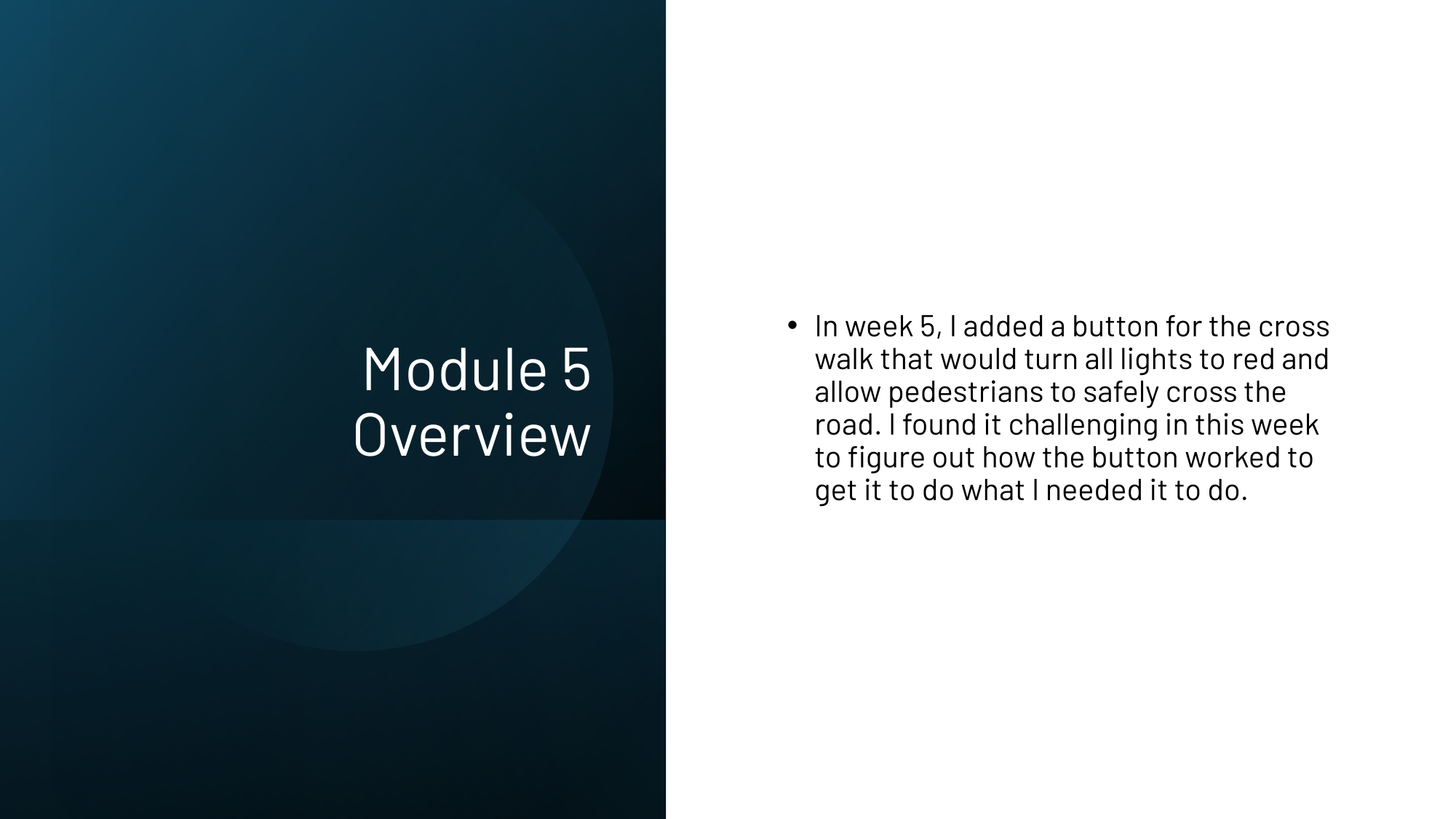

# Module 5 Overview

In week 5, I added a button for the cross walk that would turn all lights to red and allow pedestrians to safely cross the road. I found it challenging in this week to figure out how the button worked to get it to do what I needed it to do.